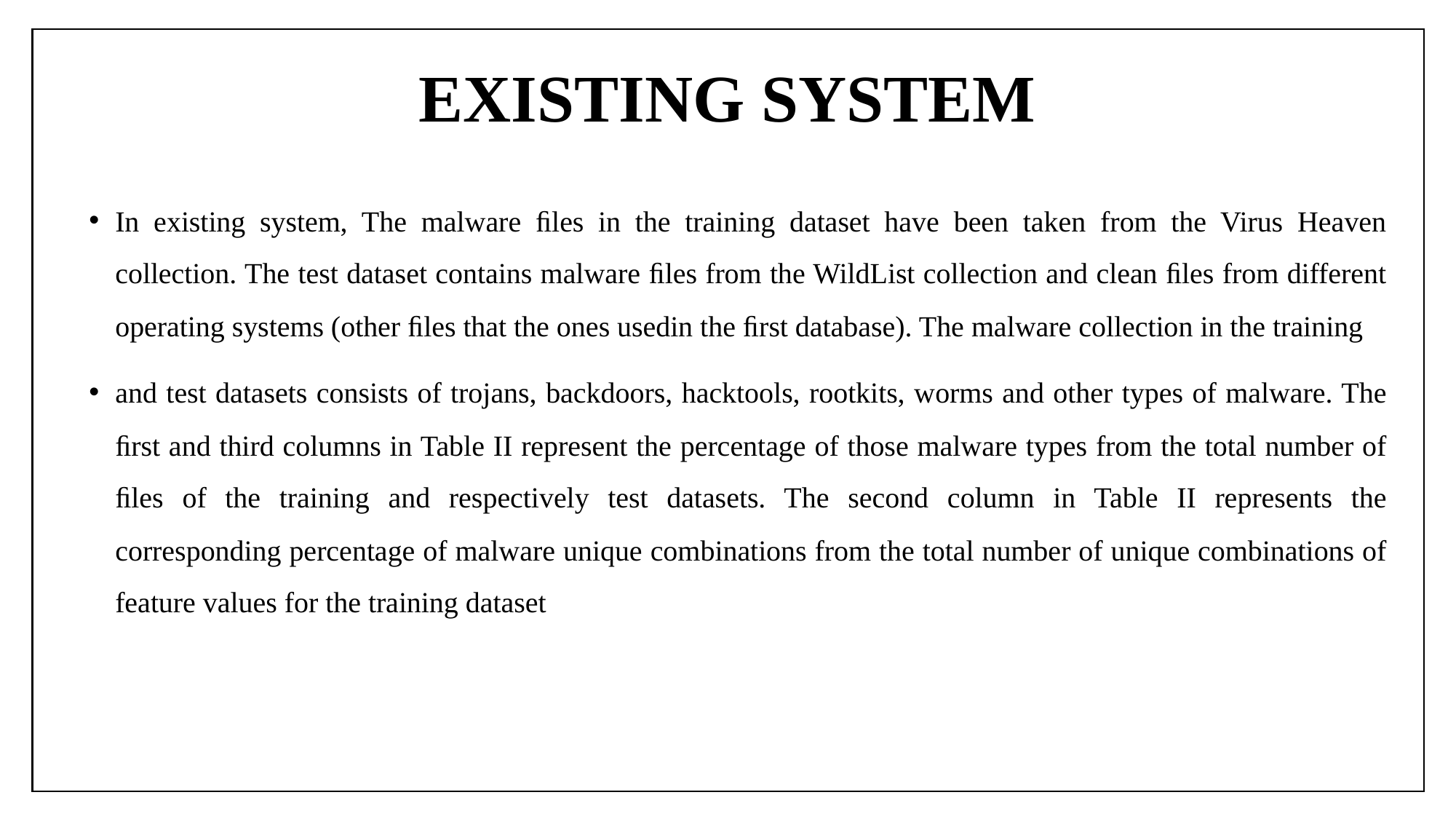

# EXISTING SYSTEM

In existing system, The malware ﬁles in the training dataset have been taken from the Virus Heaven collection. The test dataset contains malware ﬁles from the WildList collection and clean ﬁles from different operating systems (other ﬁles that the ones usedin the ﬁrst database). The malware collection in the training
and test datasets consists of trojans, backdoors, hacktools, rootkits, worms and other types of malware. The ﬁrst and third columns in Table II represent the percentage of those malware types from the total number of ﬁles of the training and respectively test datasets. The second column in Table II represents the corresponding percentage of malware unique combinations from the total number of unique combinations of feature values for the training dataset